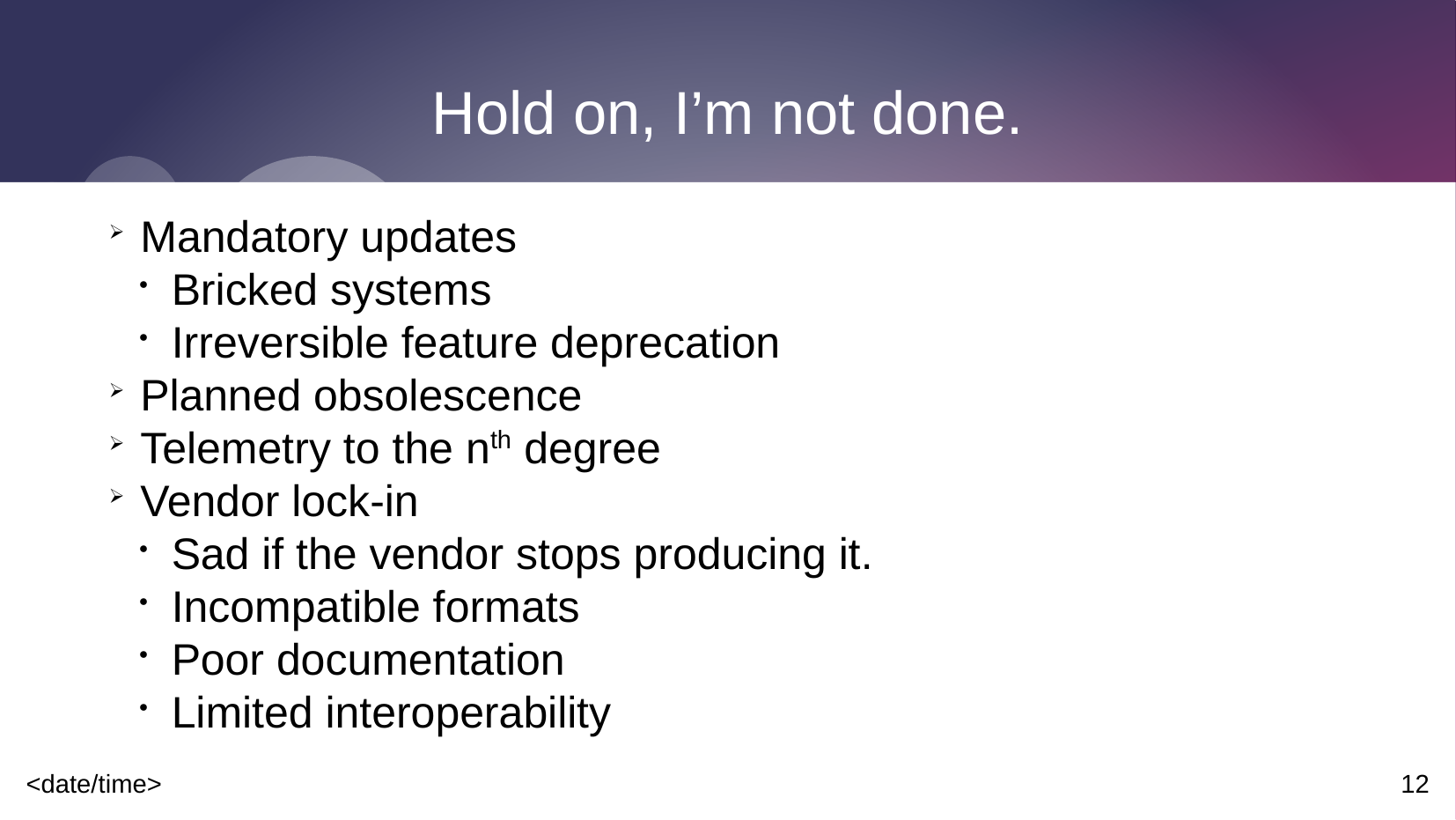

# Hold on, I’m not done.
Mandatory updates
Bricked systems
Irreversible feature deprecation
Planned obsolescence
Telemetry to the nth degree
Vendor lock-in
Sad if the vendor stops producing it.
Incompatible formats
Poor documentation
Limited interoperability